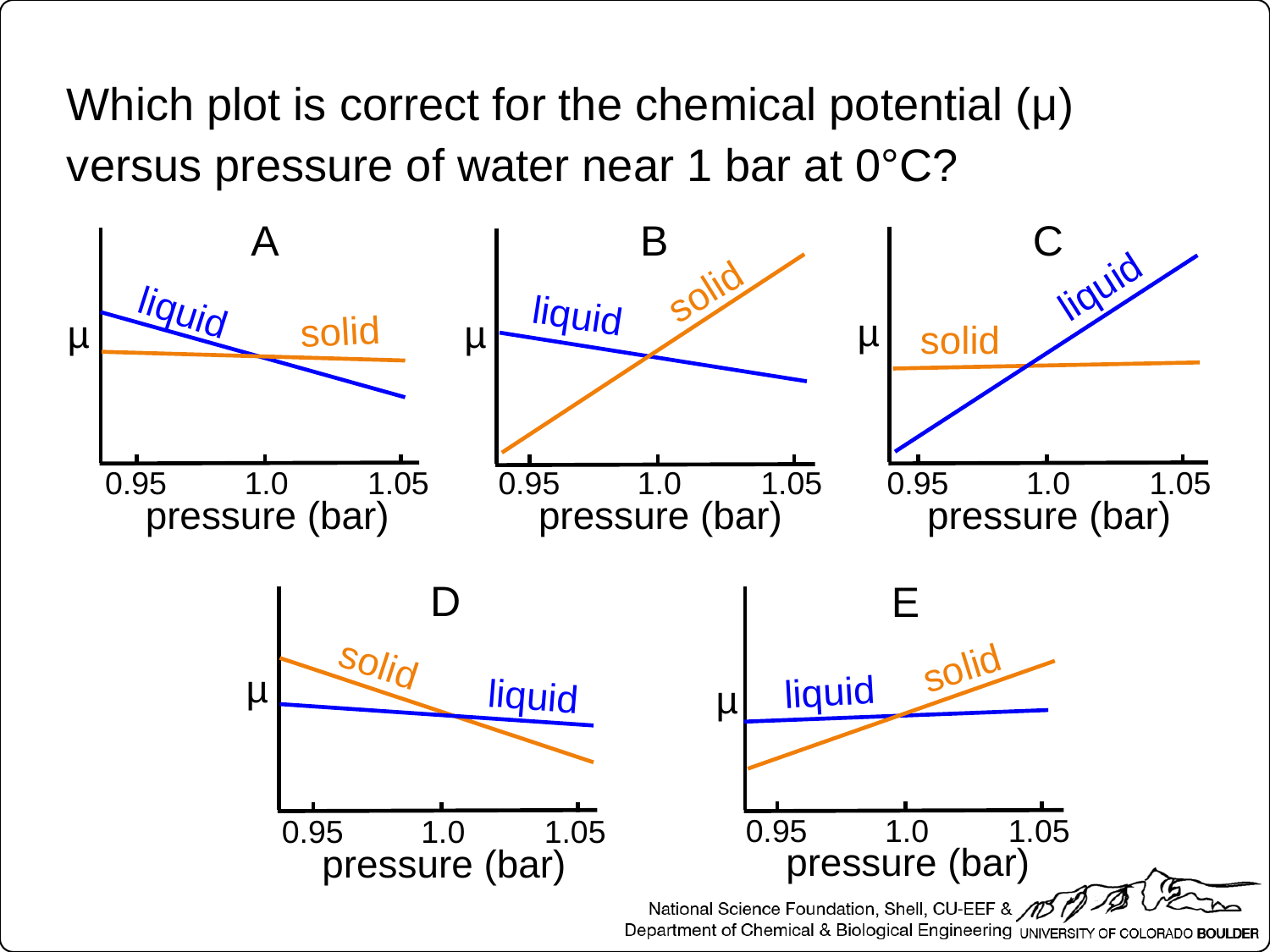

Which plot is correct for the chemical potential (μ) versus pressure of water near 1 bar at 0°C?
A
B
C
liquid
solid
µ
0.95
1.0
1.05
pressure (bar)
liquid
solid
µ
0.95
1.0
1.05
pressure (bar)
solid
liquid
µ
0.95
1.0
1.05
pressure (bar)
D
E
solid
liquid
µ
0.95
1.0
1.05
pressure (bar)
solid
liquid
µ
0.95
1.0
1.05
pressure (bar)